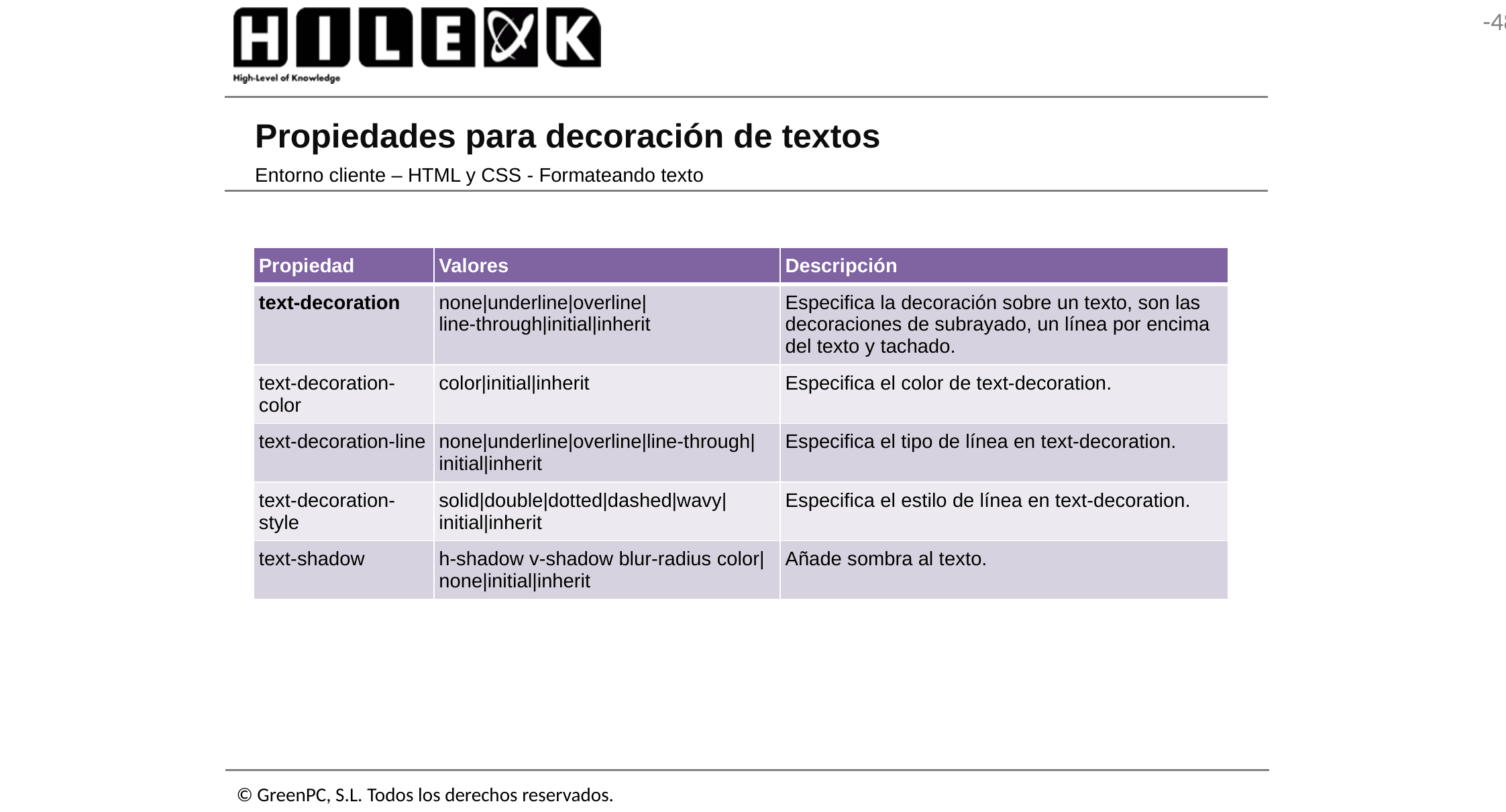

# Propiedades para decoración de textos
Entorno cliente – HTML y CSS - Formateando texto

| Propiedad | Valores | Descripción |
| --- | --- | --- |
| text-decoration | none|underline|overline| line-through|initial|inherit | Especifica la decoración sobre un texto, son las decoraciones de subrayado, un línea por encima del texto y tachado. |
| text-decoration-color | color|initial|inherit | Especifica el color de text-decoration. |
| text-decoration-line | none|underline|overline|line-through|initial|inherit | Especifica el tipo de línea en text-decoration. |
| text-decoration-style | solid|double|dotted|dashed|wavy|initial|inherit | Especifica el estilo de línea en text-decoration. |
| text-shadow | h-shadow v-shadow blur-radius color|none|initial|inherit | Añade sombra al texto. |